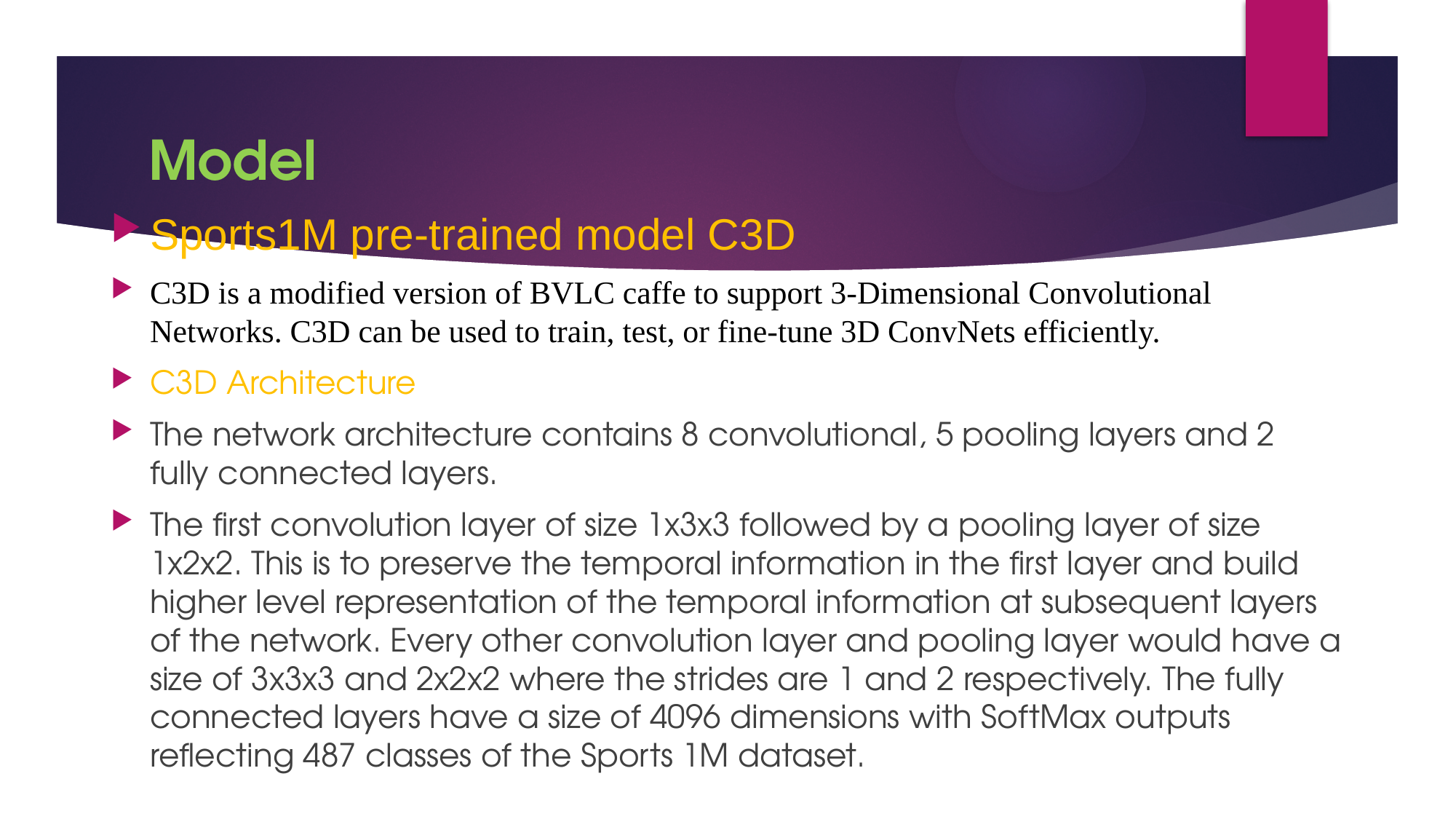

# Model
Sports1M pre-trained model C3D
C3D is a modified version of BVLC caffe to support 3-Dimensional Convolutional Networks. C3D can be used to train, test, or fine-tune 3D ConvNets efficiently.
C3D Architecture
The network architecture contains 8 convolutional, 5 pooling layers and 2 fully connected layers.
The first convolution layer of size 1x3x3 followed by a pooling layer of size 1x2x2. This is to preserve the temporal information in the first layer and build higher level representation of the temporal information at subsequent layers of the network. Every other convolution layer and pooling layer would have a size of 3x3x3 and 2x2x2 where the strides are 1 and 2 respectively. The fully connected layers have a size of 4096 dimensions with SoftMax outputs reflecting 487 classes of the Sports 1M dataset.